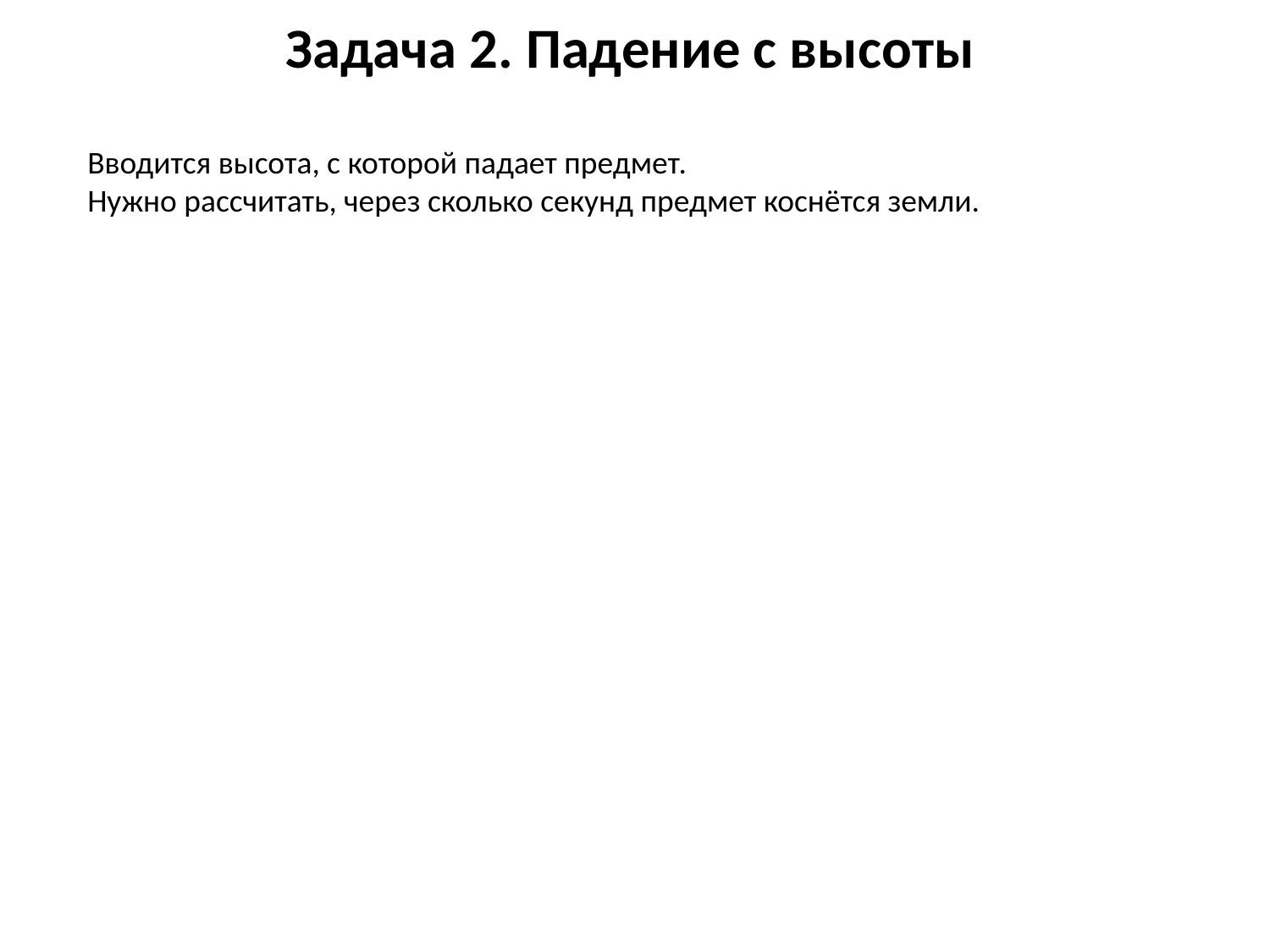

# Задача 2. Падение с высоты
Вводится высота, с которой падает предмет.
Нужно рассчитать, через сколько секунд предмет коснётся земли.